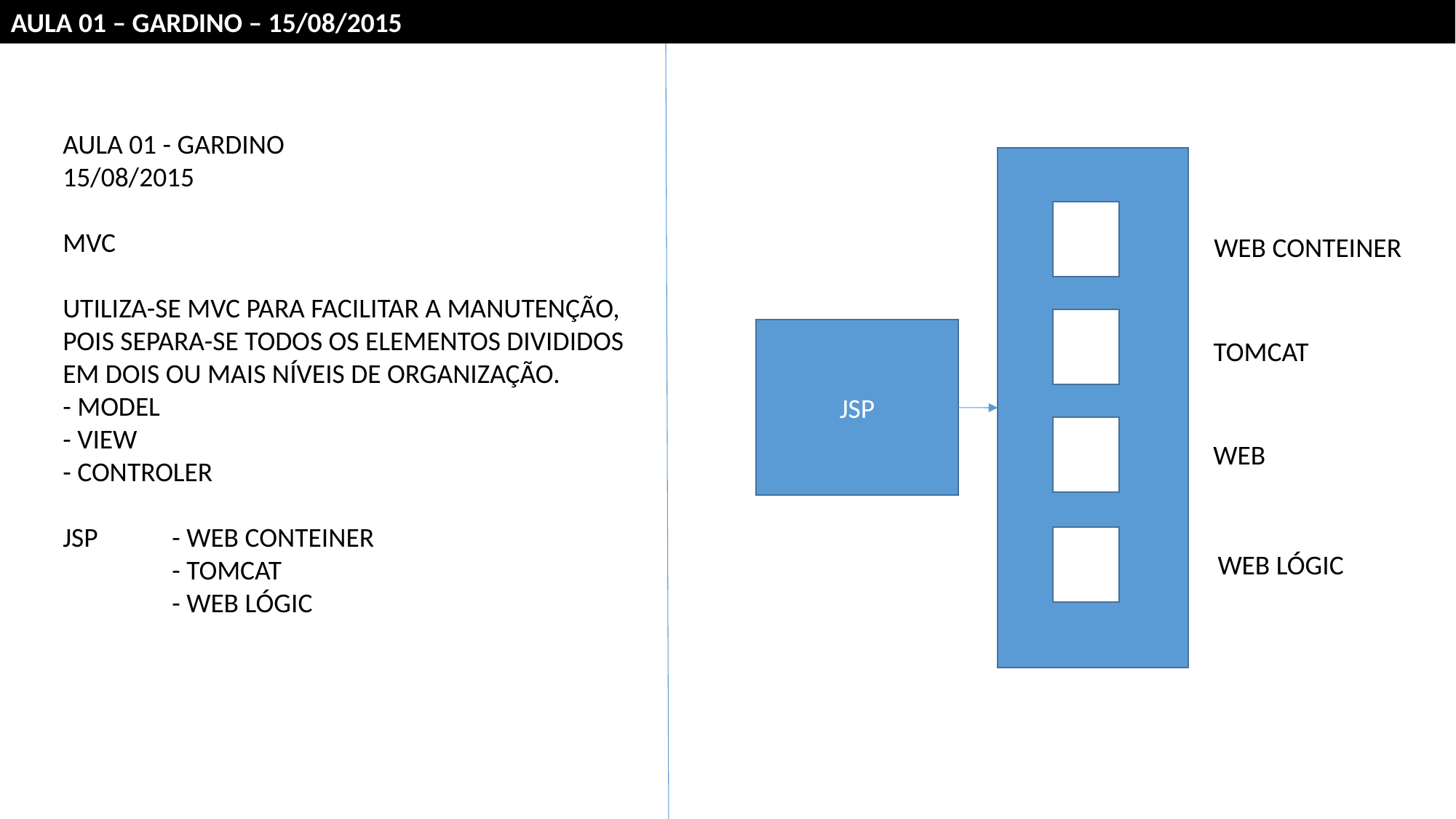

AULA 01 – GARDINO – 15/08/2015
AULA 01 - GARDINO
15/08/2015

MVC

UTILIZA-SE MVC PARA FACILITAR A MANUTENÇÃO,
POIS SEPARA-SE TODOS OS ELEMENTOS DIVIDIDOS
EM DOIS OU MAIS NÍVEIS DE ORGANIZAÇÃO.
- MODEL
- VIEW
- CONTROLER

JSP 	- WEB CONTEINER
	- TOMCAT
	- WEB LÓGIC

WEB CONTEINER

JSP
TOMCAT

WEB

WEB LÓGIC